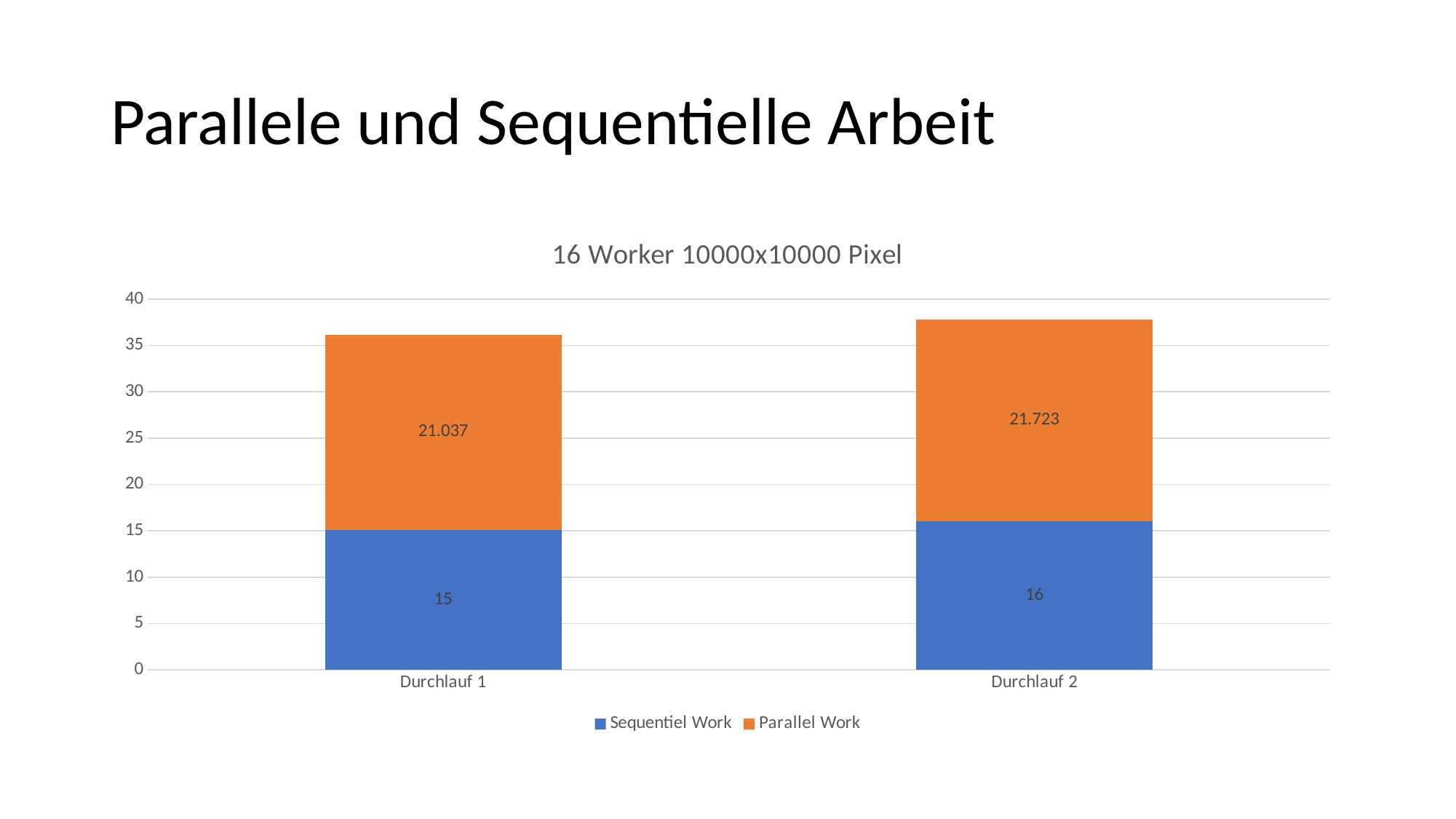

# Parallele und Sequentielle Arbeit

### Chart: 16 Worker 10000x10000 Pixel

| Category | Sequentiel Work | Parallel Work |
|---|---|---|
| Durchlauf 1 | 15.124 | 21.037 |
| Durchlauf 2 | 16.055 | 21.723 |